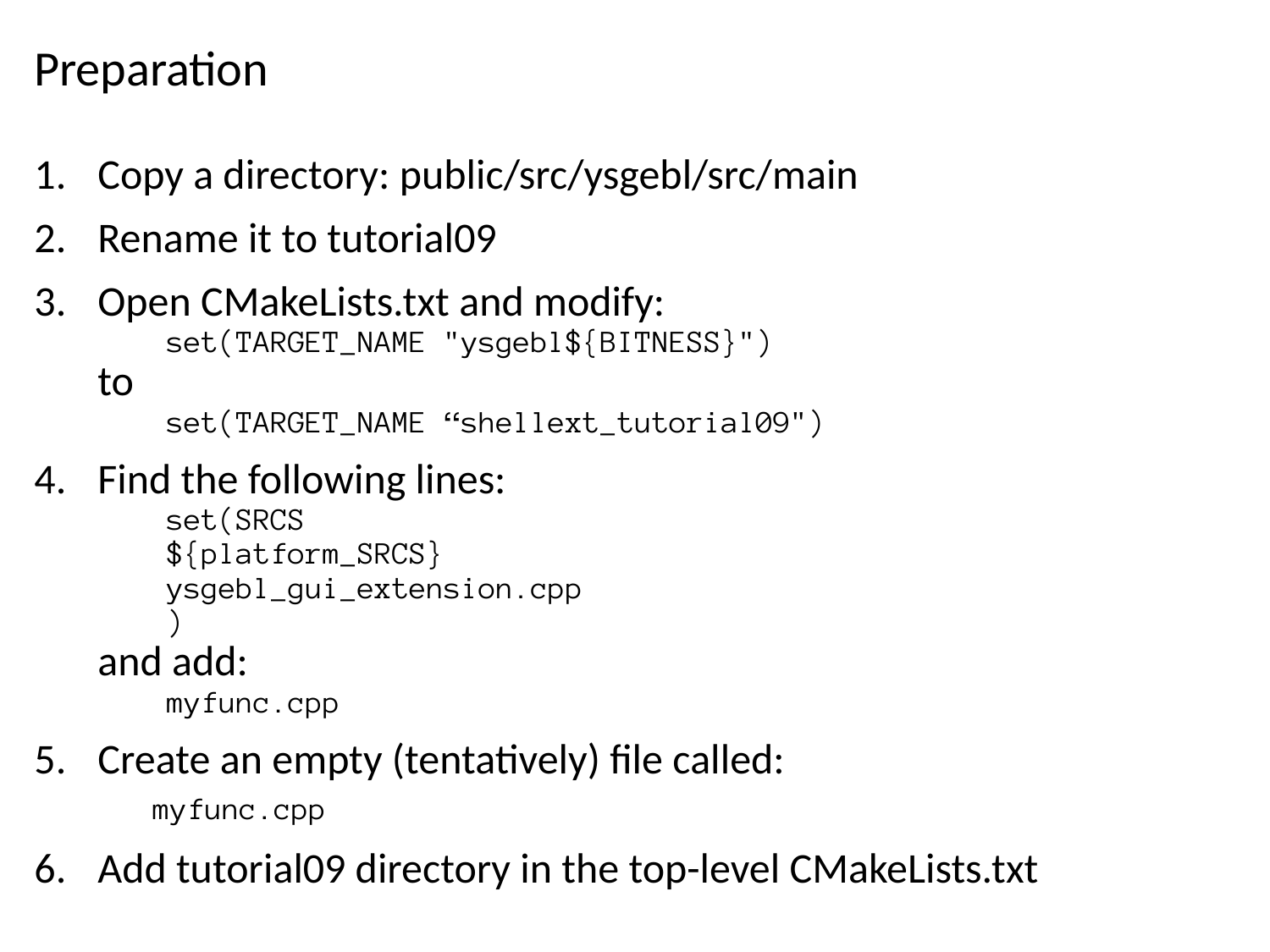

# Preparation
Copy a directory: public/src/ysgebl/src/main
Rename it to tutorial09
Open CMakeLists.txt and modify:
    set(TARGET_NAME "ysgebl${BITNESS}")
to
    set(TARGET_NAME “shellext_tutorial09")
Find the following lines:
    set(SRCS
    ${platform_SRCS}
    ysgebl_gui_extension.cpp
    )
and add:
    myfunc.cpp
Create an empty (tentatively) file called:
     myfunc.cpp
Add tutorial09 directory in the top-level CMakeLists.txt